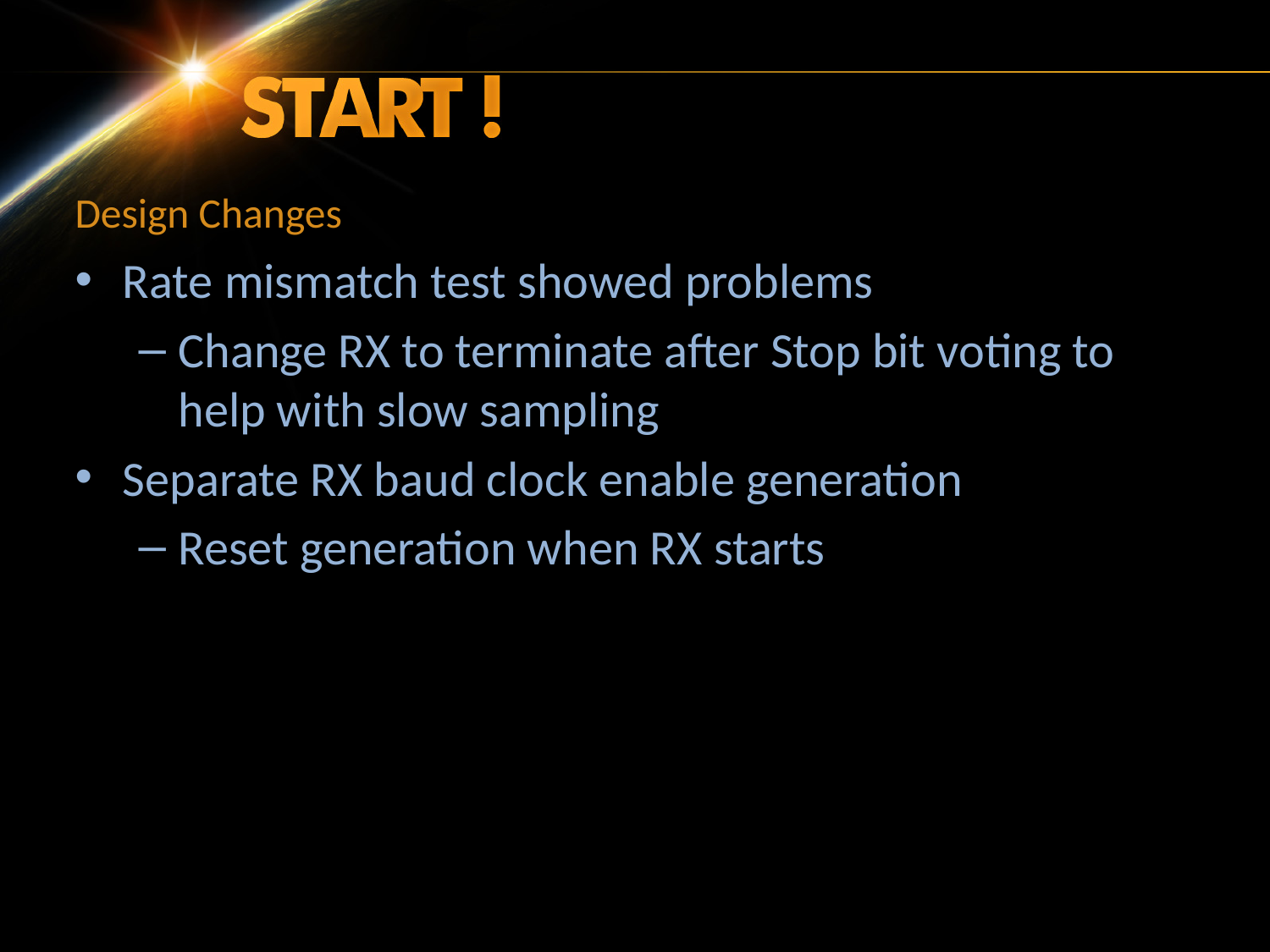

# Design Changes
Rate mismatch test showed problems
Change RX to terminate after Stop bit voting to help with slow sampling
Separate RX baud clock enable generation
Reset generation when RX starts